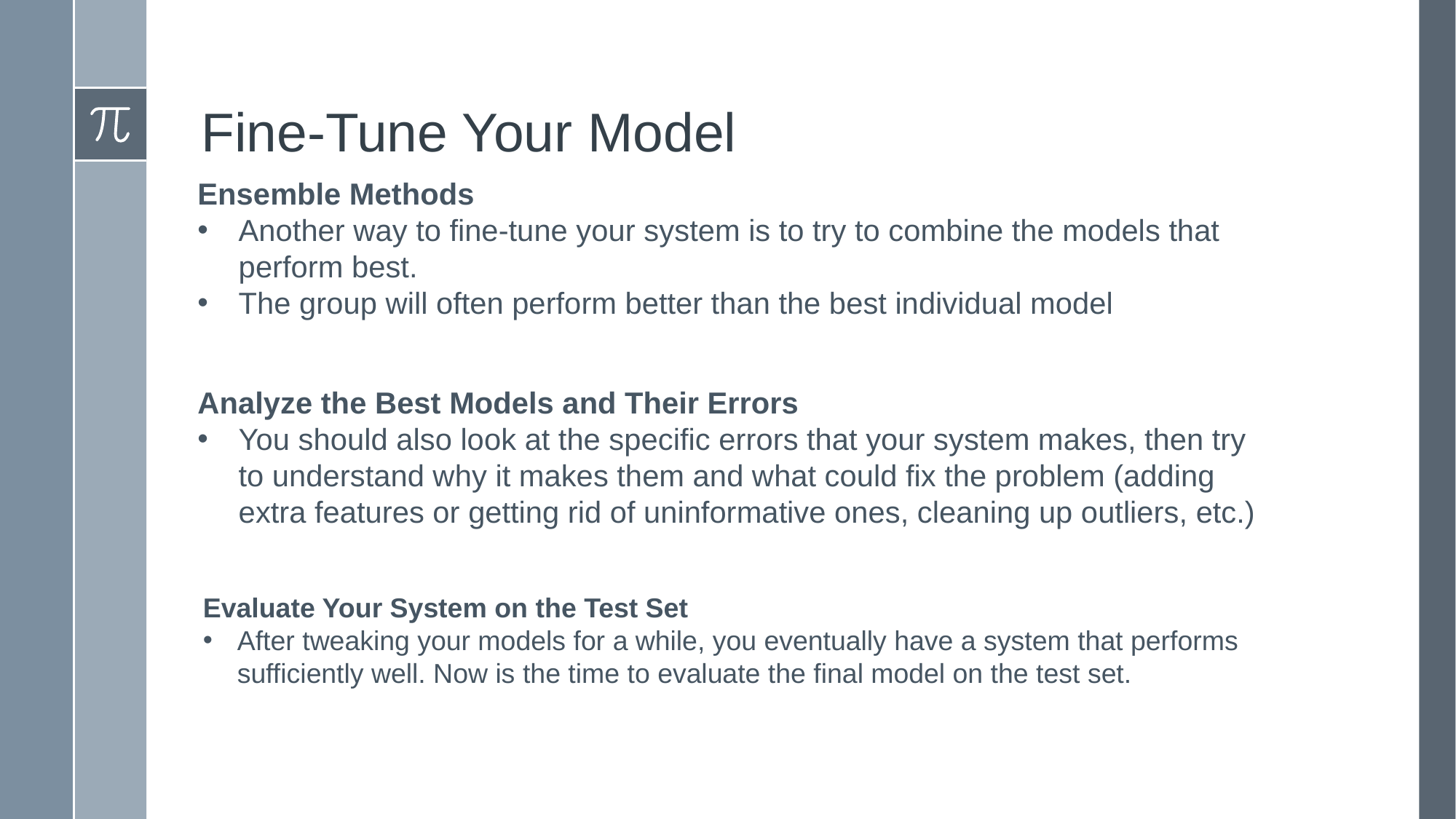

# Fine-Tune Your Model
Ensemble Methods
Another way to fine-tune your system is to try to combine the models that perform best.
The group will often perform better than the best individual model

Analyze the Best Models and Their Errors
You should also look at the specific errors that your system makes, then try to understand why it makes them and what could fix the problem (adding extra features or getting rid of uninformative ones, cleaning up outliers, etc.)

Evaluate Your System on the Test Set
After tweaking your models for a while, you eventually have a system that performs sufficiently well. Now is the time to evaluate the final model on the test set.